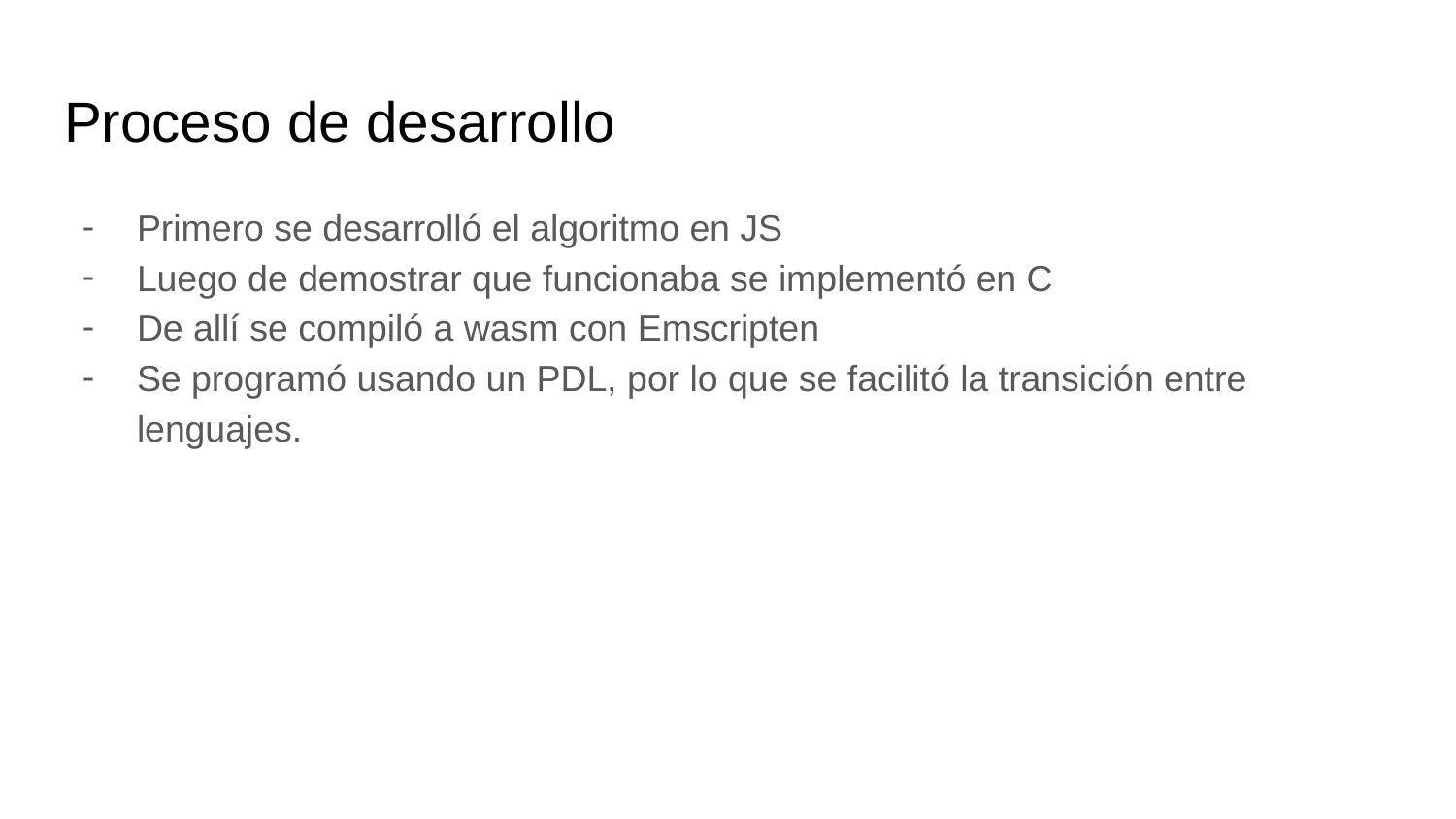

# Proceso de desarrollo
Primero se desarrolló el algoritmo en JS
Luego de demostrar que funcionaba se implementó en C
De allí se compiló a wasm con Emscripten
Se programó usando un PDL, por lo que se facilitó la transición entre lenguajes.